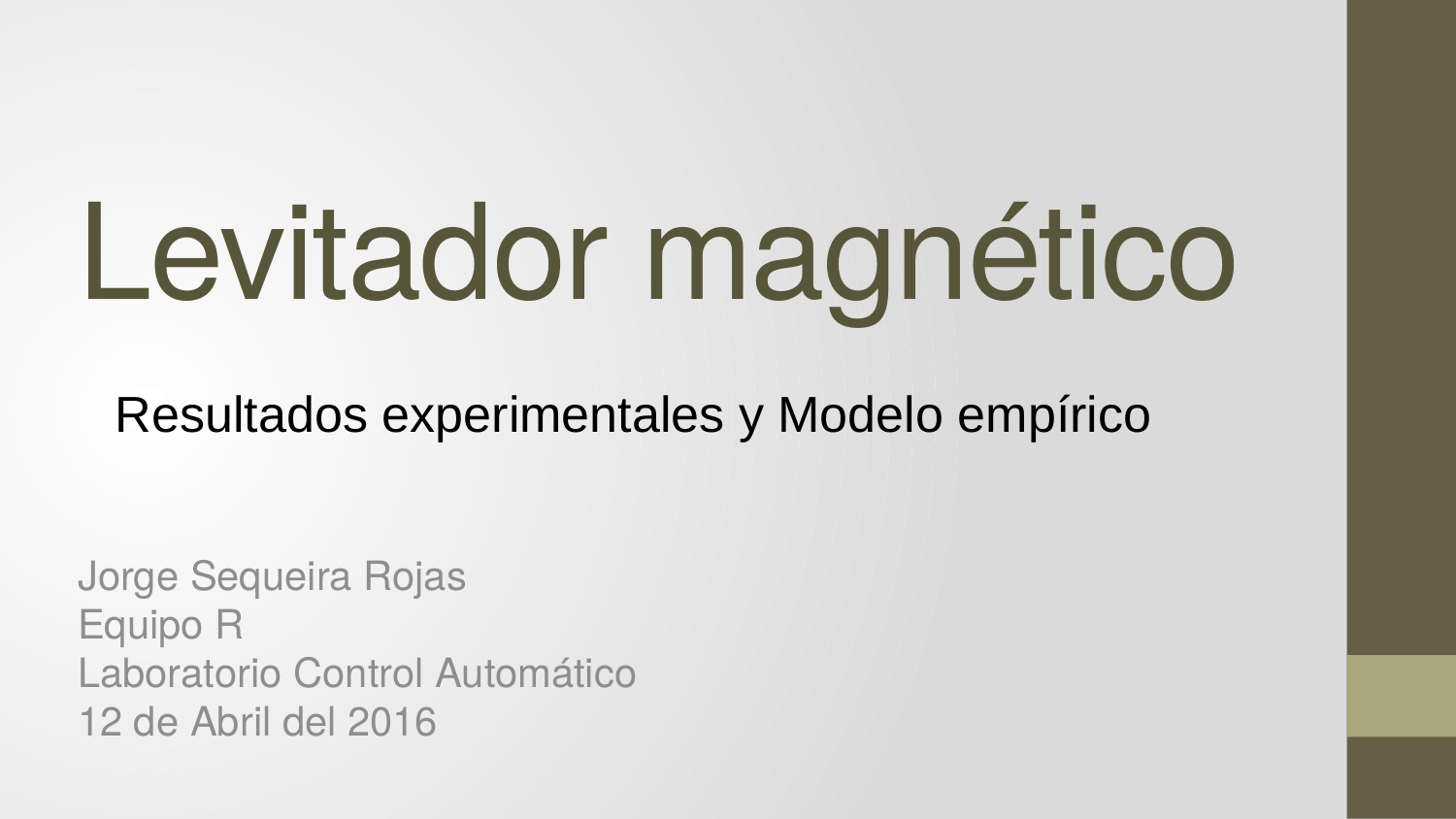

# Levitador magnético
Resultados experimentales y Modelo empírico
Jorge Sequeira Rojas
Equipo R
Laboratorio Control Automático
12 de Abril del 2016